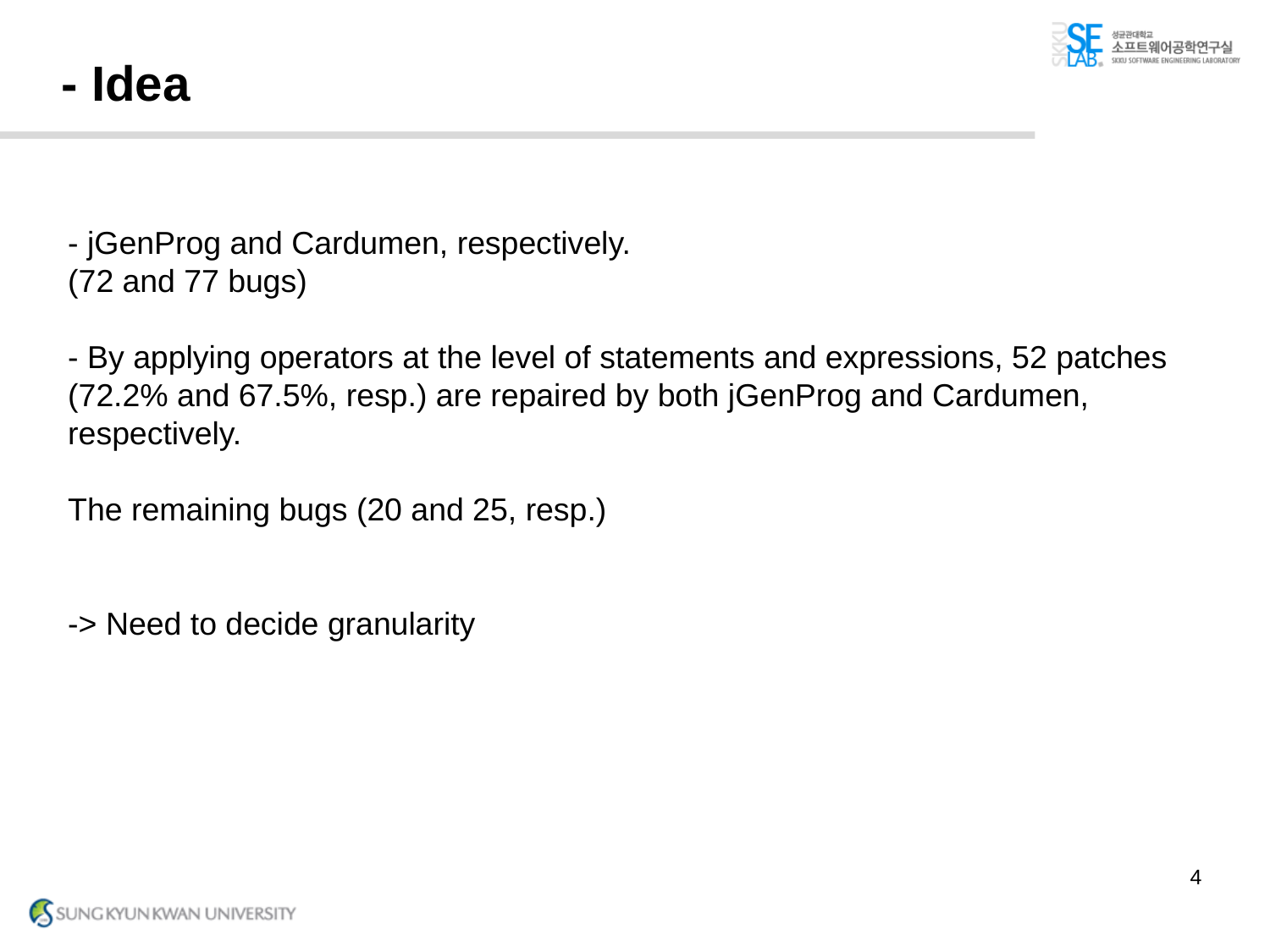

# - Idea
- jGenProg and Cardumen, respectively.
(72 and 77 bugs)

- By applying operators at the level of statements and expressions, 52 patches     (72.2% and 67.5%, resp.) are repaired by both jGenProg and Cardumen,  respectively.

The remaining bugs (20 and 25, resp.)

-> Need to decide granularity
4